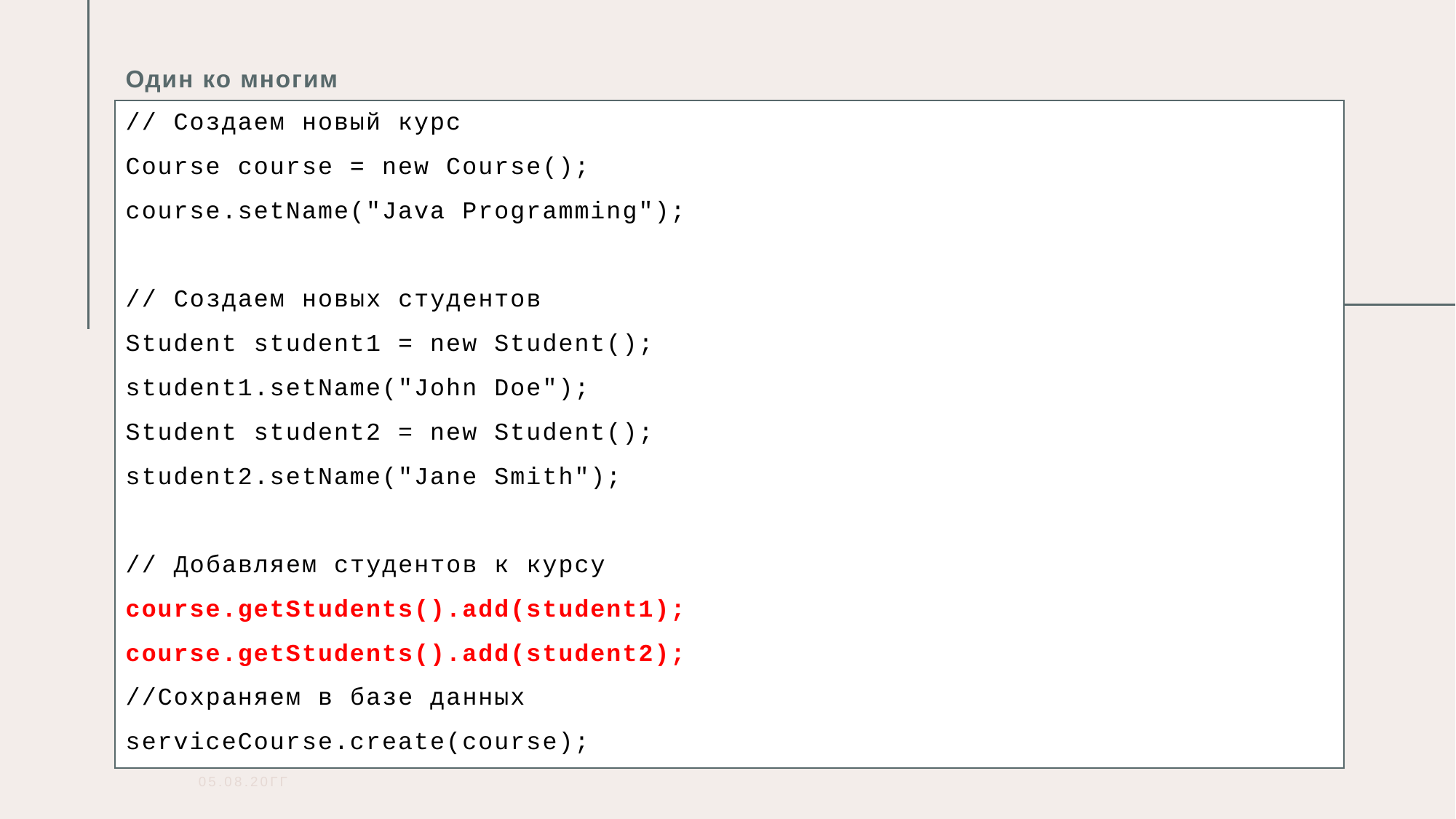

Один ко многим
// Создаем новый курс
Course course = new Course();
course.setName("Java Programming");

// Создаем новых студентов
Student student1 = new Student();
student1.setName("John Doe");
Student student2 = new Student();
student2.setName("Jane Smith");

// Добавляем студентов к курсу
course.getStudents().add(student1);
course.getStudents().add(student2);
//Сохраняем в базе данных
serviceCourse.create(course);

05.08.20ГГ